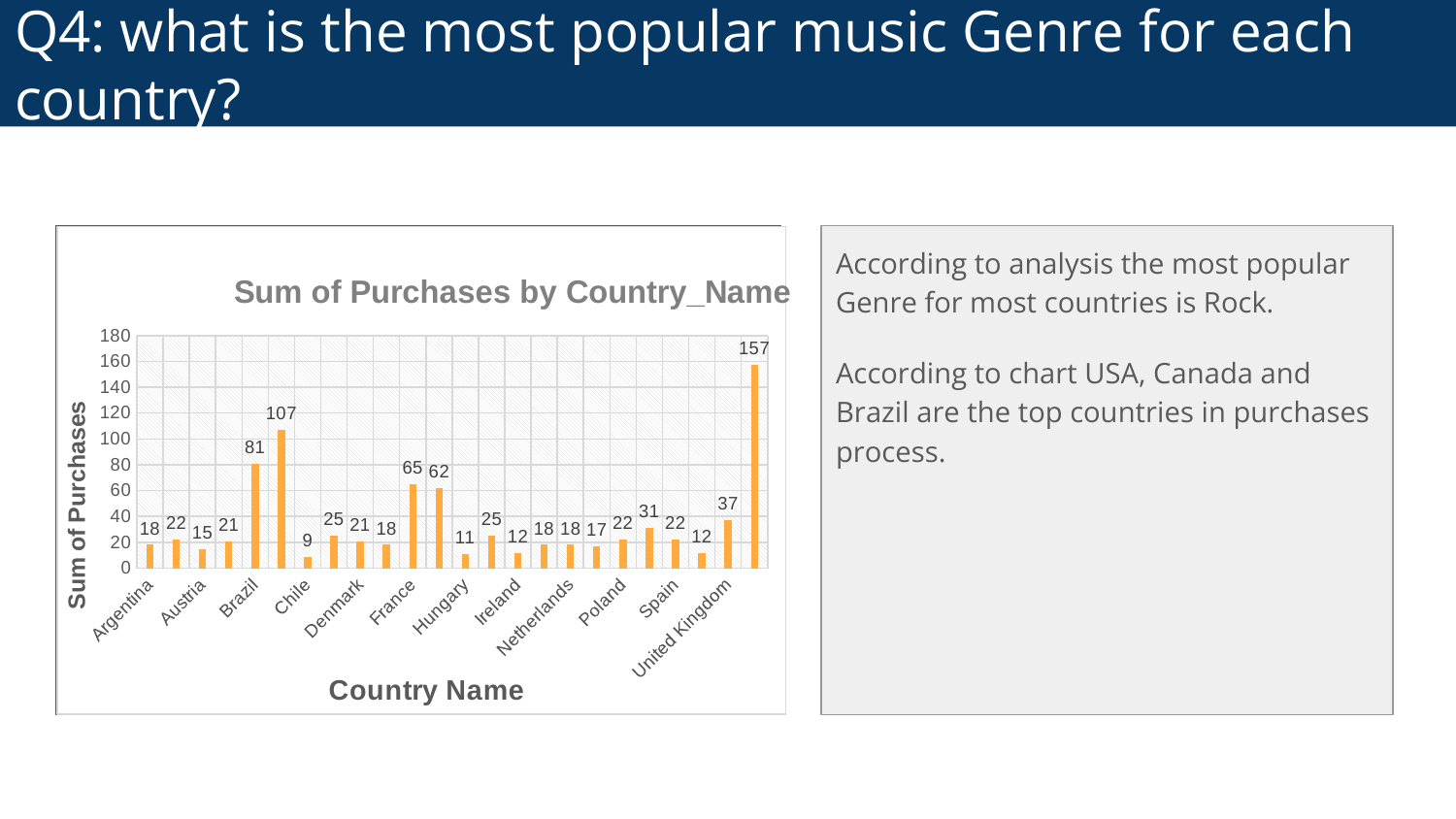

# Q4: what is the most popular music Genre for each country?

### Chart: Sum of Purchases by Country_Name

| Category | Total |
|---|---|
| Argentina | 18.0 |
| Australia | 22.0 |
| Austria | 15.0 |
| Belgium | 21.0 |
| Brazil | 81.0 |
| Canada | 107.0 |
| Chile | 9.0 |
| Czech Republic | 25.0 |
| Denmark | 21.0 |
| Finland | 18.0 |
| France | 65.0 |
| Germany | 62.0 |
| Hungary | 11.0 |
| India | 25.0 |
| Ireland | 12.0 |
| Italy | 18.0 |
| Netherlands | 18.0 |
| Norway | 17.0 |
| Poland | 22.0 |
| Portugal | 31.0 |
| Spain | 22.0 |
| Sweden | 12.0 |
| United Kingdom | 37.0 |
| USA | 157.0 |
According to analysis the most popular Genre for most countries is Rock.
According to chart USA, Canada and Brazil are the top countries in purchases process.